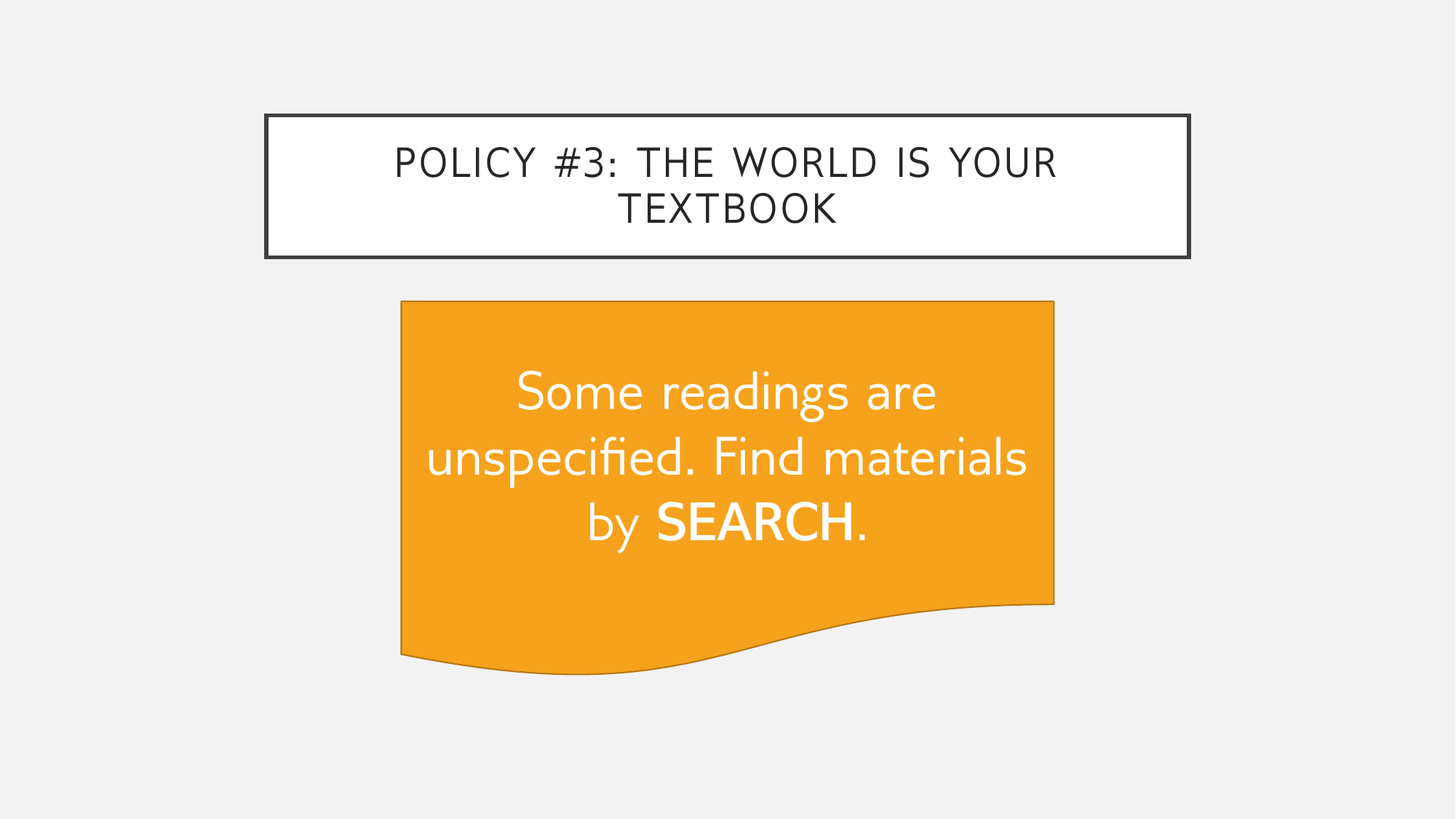

# Policy #3: The World is your Textbook
Some readings are unspecified. Find materials by SEARCH.